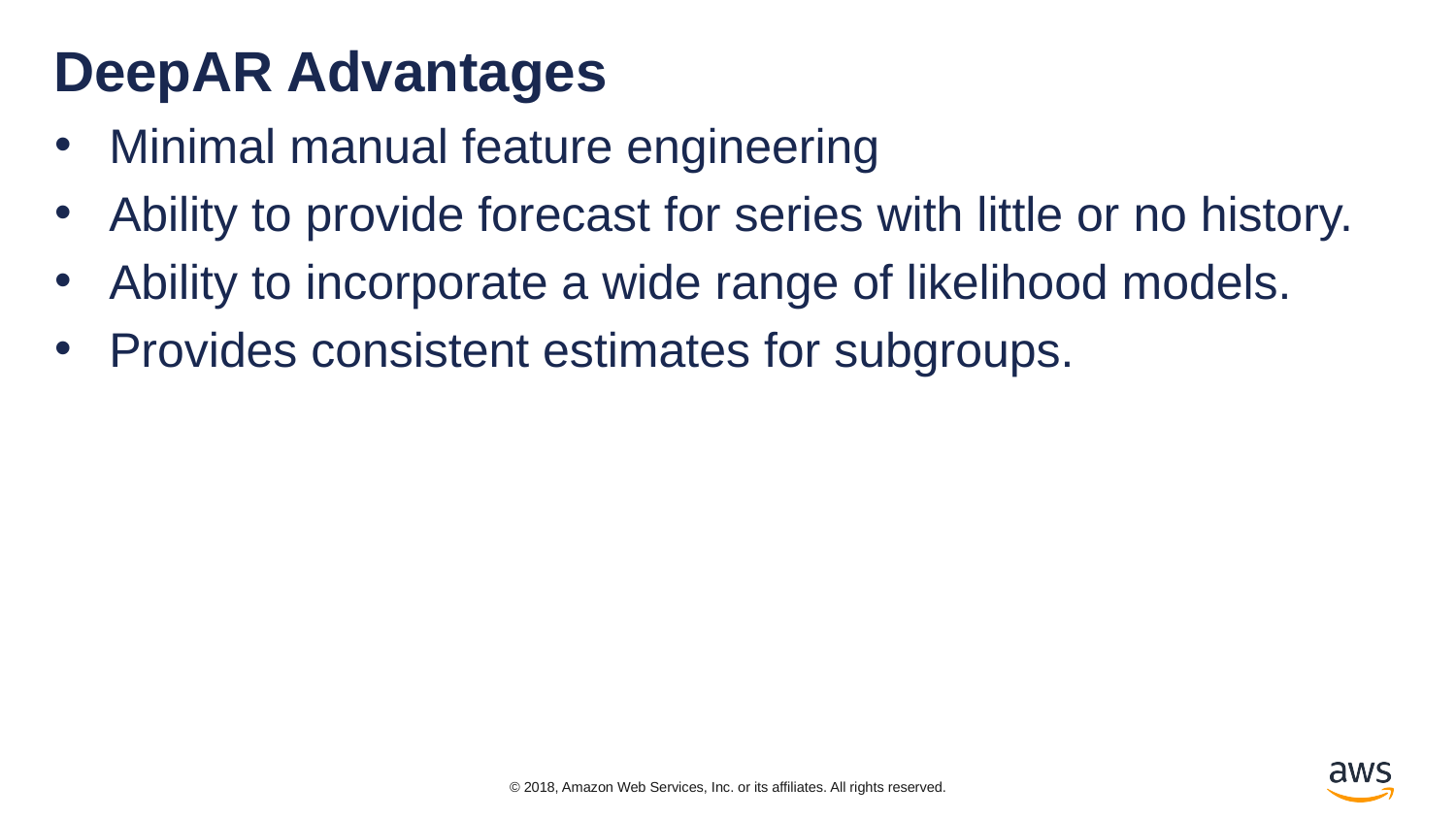

# DeepAR Advantages
Minimal manual feature engineering
Ability to provide forecast for series with little or no history.
Ability to incorporate a wide range of likelihood models.
Provides consistent estimates for subgroups.